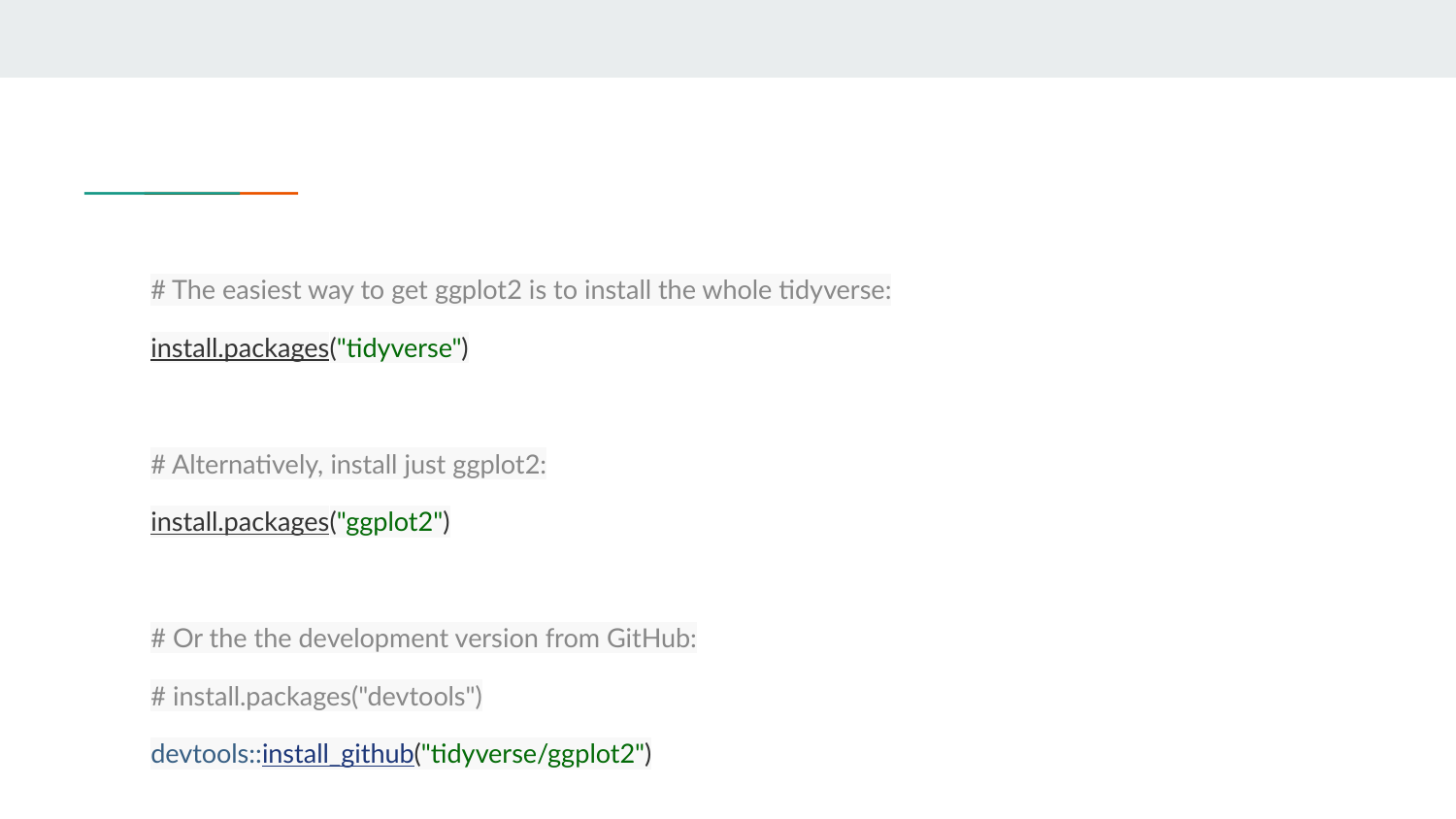

# The easiest way to get ggplot2 is to install the whole tidyverse: install.packages("tidyverse") # Alternatively, install just ggplot2: install.packages("ggplot2") # Or the the development version from GitHub: # install.packages("devtools") devtools::install_github("tidyverse/ggplot2")